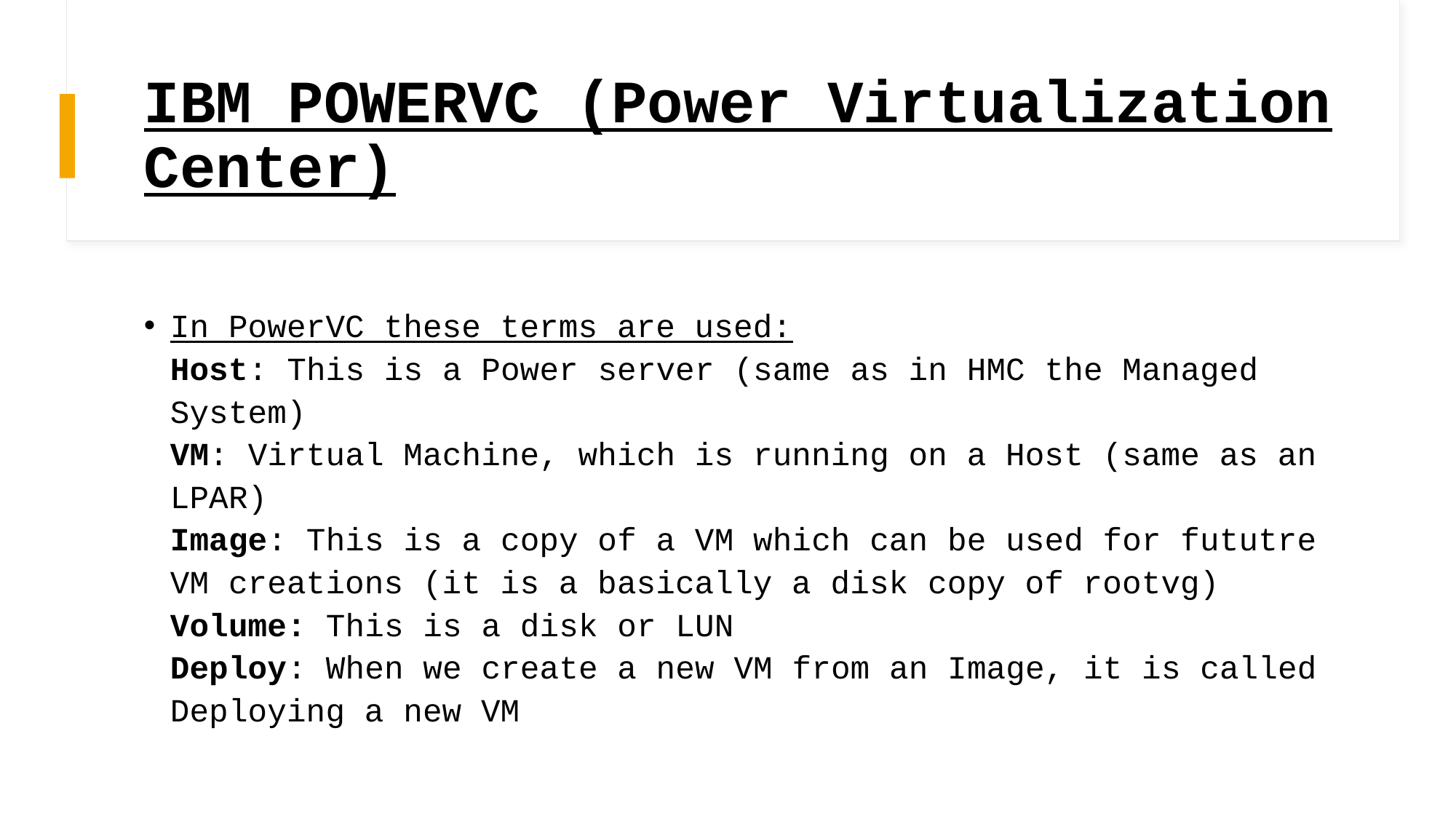

# IBM POWERVC (Power Virtualization Center)
In PowerVC these terms are used:
Host: This is a Power server (same as in HMC the Managed System)
VM: Virtual Machine, which is running on a Host (same as an LPAR)
Image: This is a copy of a VM which can be used for fututre VM creations (it is a basically a disk copy of rootvg)
Volume: This is a disk or LUN
Deploy: When we create a new VM from an Image, it is called Deploying a new VM